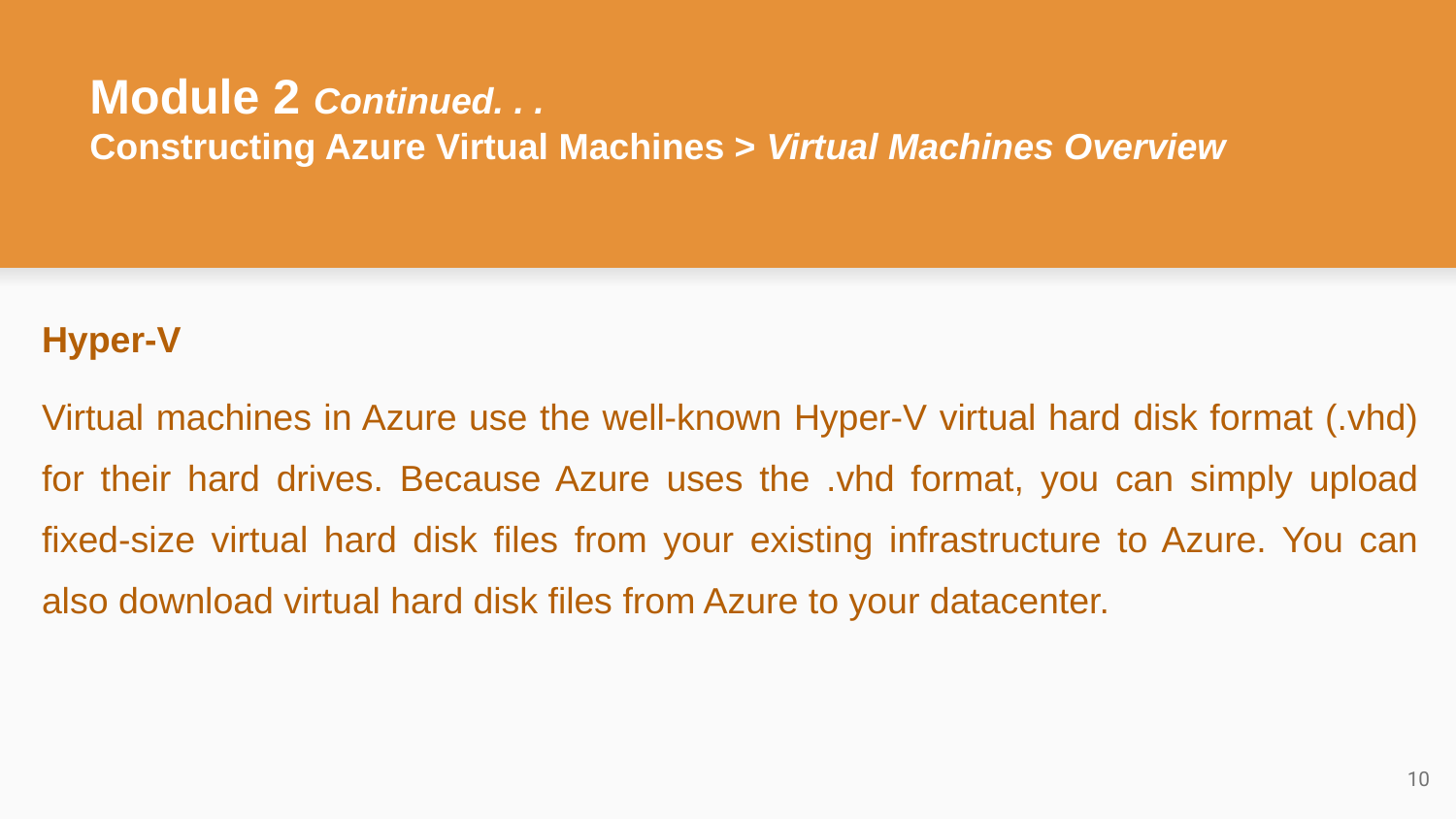

# Module 2 Continued. . .
Constructing Azure Virtual Machines > Virtual Machines Overview

Hyper-V
Virtual machines in Azure use the well-known Hyper-V virtual hard disk format (.vhd) for their hard drives. Because Azure uses the .vhd format, you can simply upload fixed-size virtual hard disk files from your existing infrastructure to Azure. You can also download virtual hard disk files from Azure to your datacenter.
10